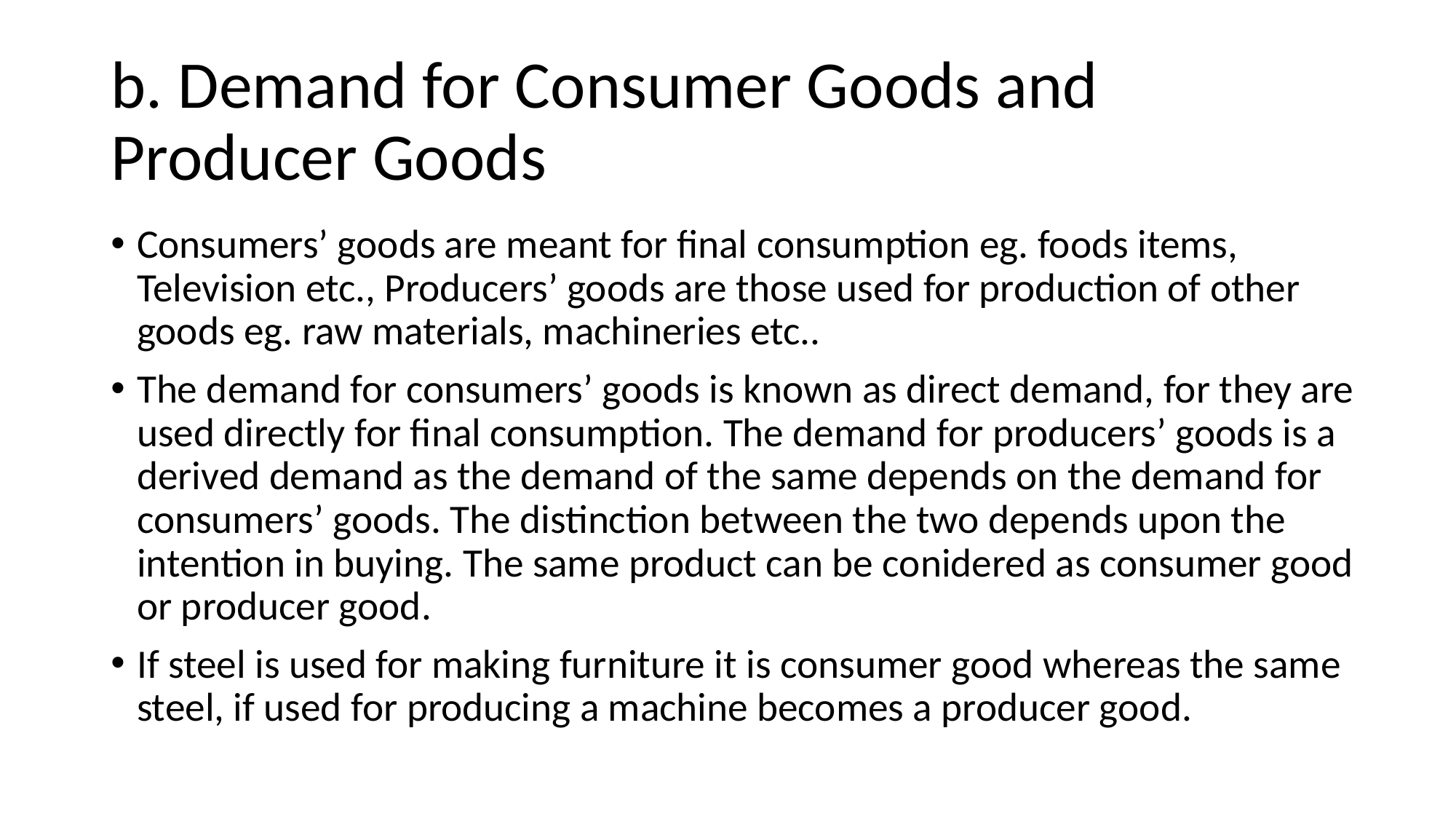

# b. Demand for Consumer Goods and Producer Goods
Consumers’ goods are meant for final consumption eg. foods items, Television etc., Producers’ goods are those used for production of other goods eg. raw materials, machineries etc..
The demand for consumers’ goods is known as direct demand, for they are used directly for final consumption. The demand for producers’ goods is a derived demand as the demand of the same depends on the demand for consumers’ goods. The distinction between the two depends upon the intention in buying. The same product can be conidered as consumer good or producer good.
If steel is used for making furniture it is consumer good whereas the same steel, if used for producing a machine becomes a producer good.